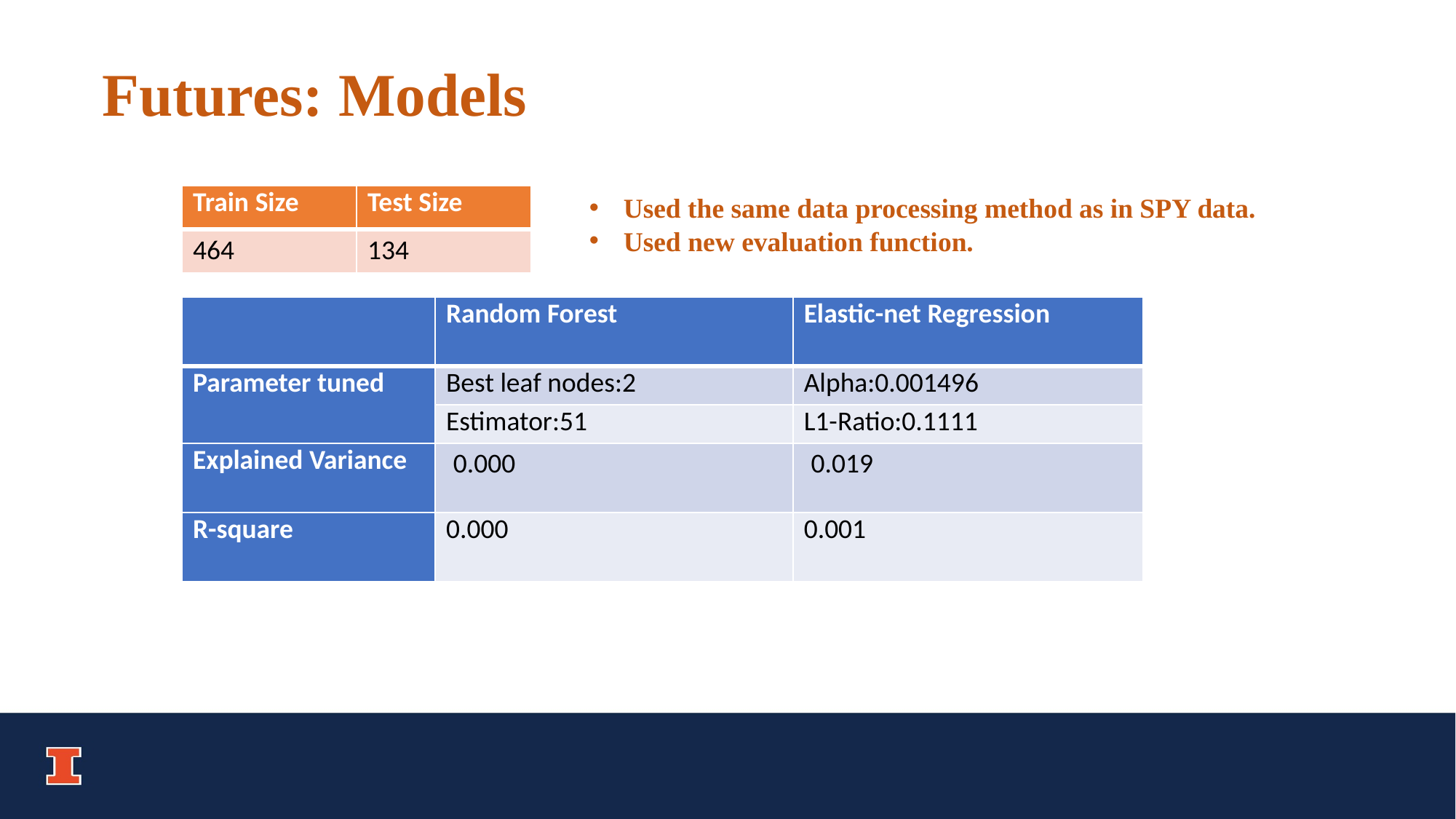

Futures: Models
| Train Size | Test Size |
| --- | --- |
| ﻿464 | ﻿134 |
Used the same data processing method as in SPY data.
Used new evaluation function.
|  | Random Forest | Elastic-net Regression |
| --- | --- | --- |
| Parameter tuned | Best leaf nodes:2 | Alpha:0.001496 |
|  | Estimator:51 | L1-Ratio:0.1111 |
| Explained Variance | ﻿ 0.000 | ﻿ 0.019 |
| R-square | 0.000 | 0.001 |